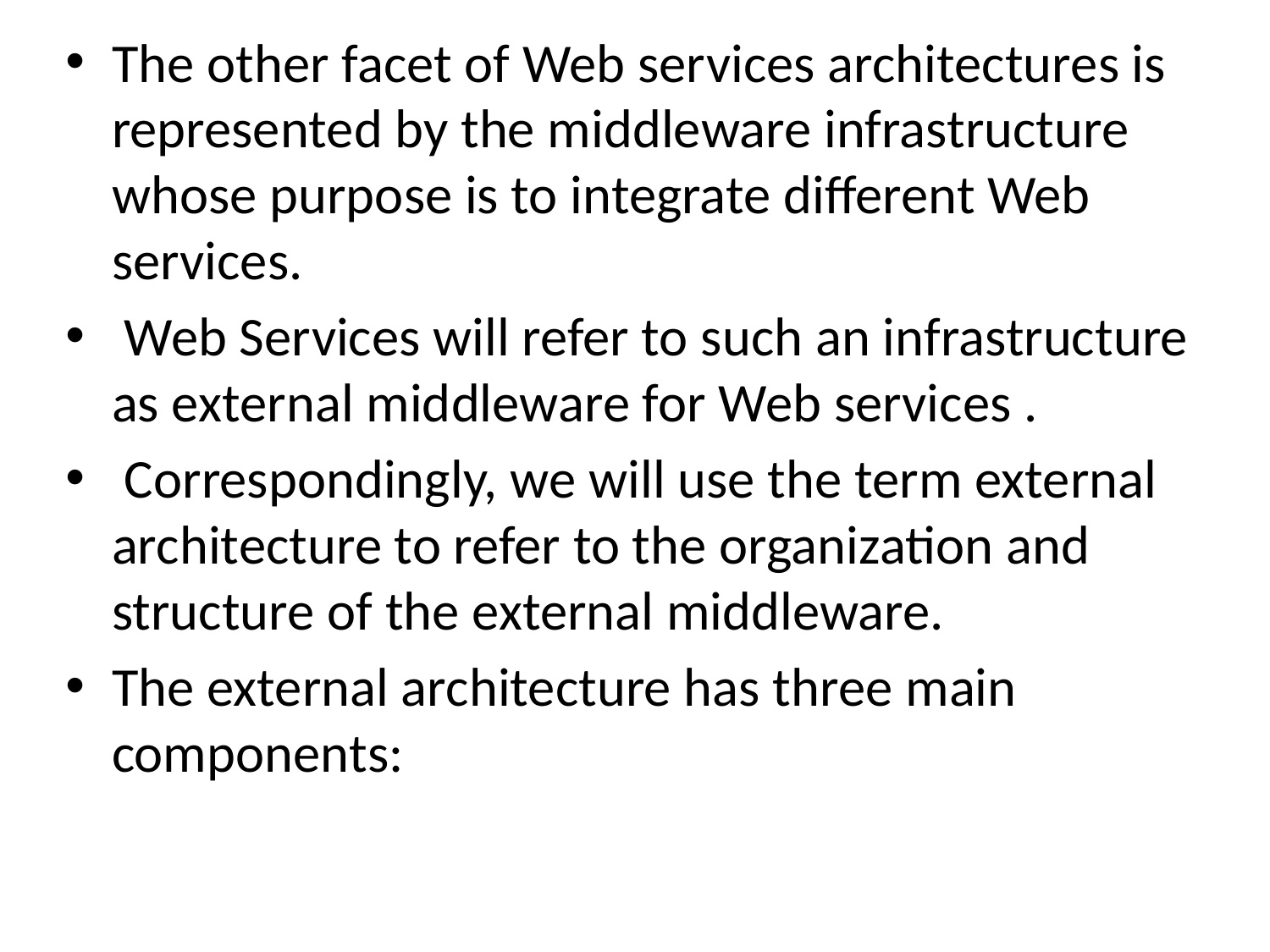

The other facet of Web services architectures is represented by the middleware infrastructure whose purpose is to integrate different Web services.
 Web Services will refer to such an infrastructure as external middleware for Web services .
 Correspondingly, we will use the term external architecture to refer to the organization and structure of the external middleware.
The external architecture has three main components: